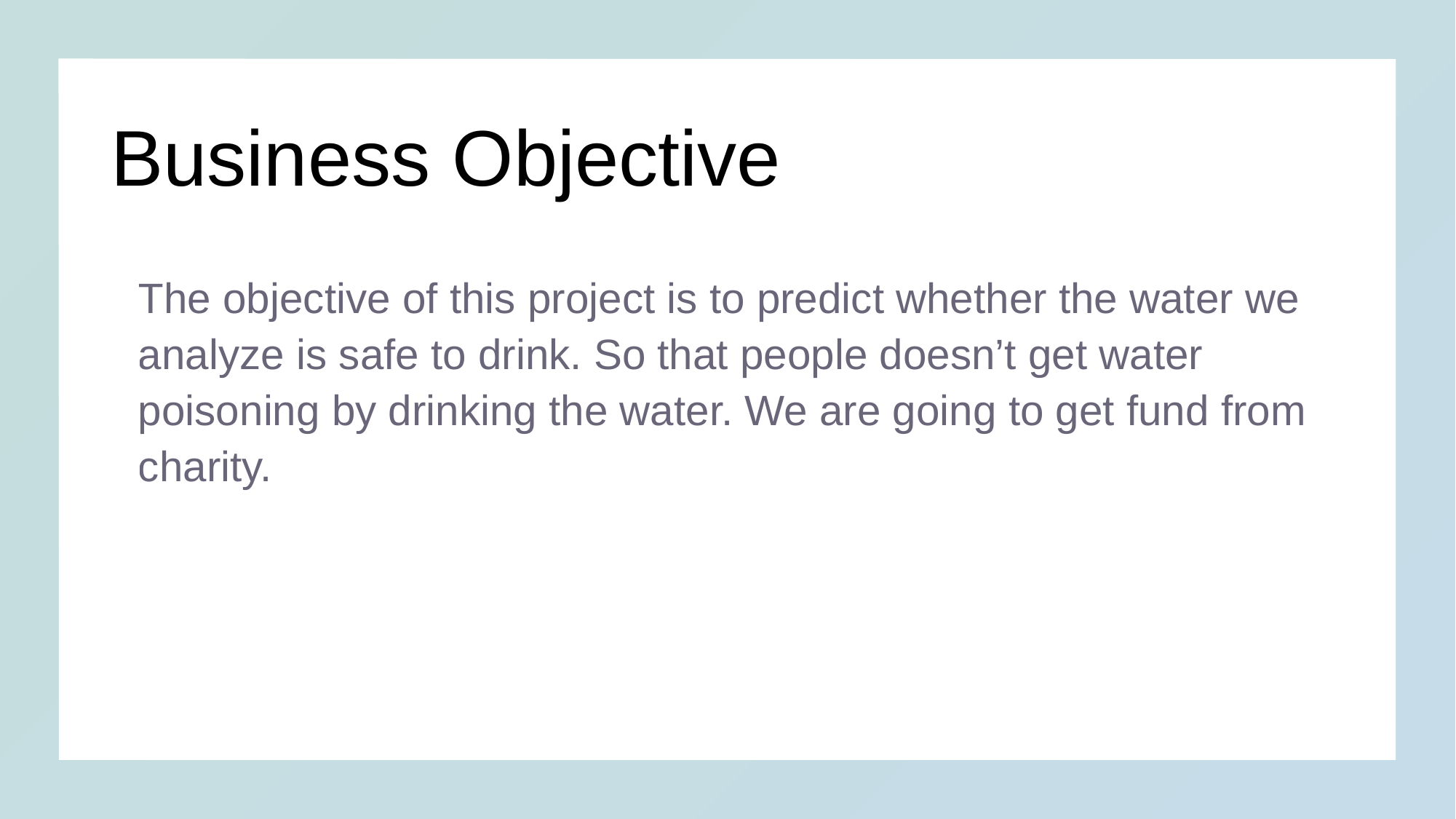

# Business Objective
The objective of this project is to predict whether the water we analyze is safe to drink. So that people doesn’t get water poisoning by drinking the water. We are going to get fund from charity.